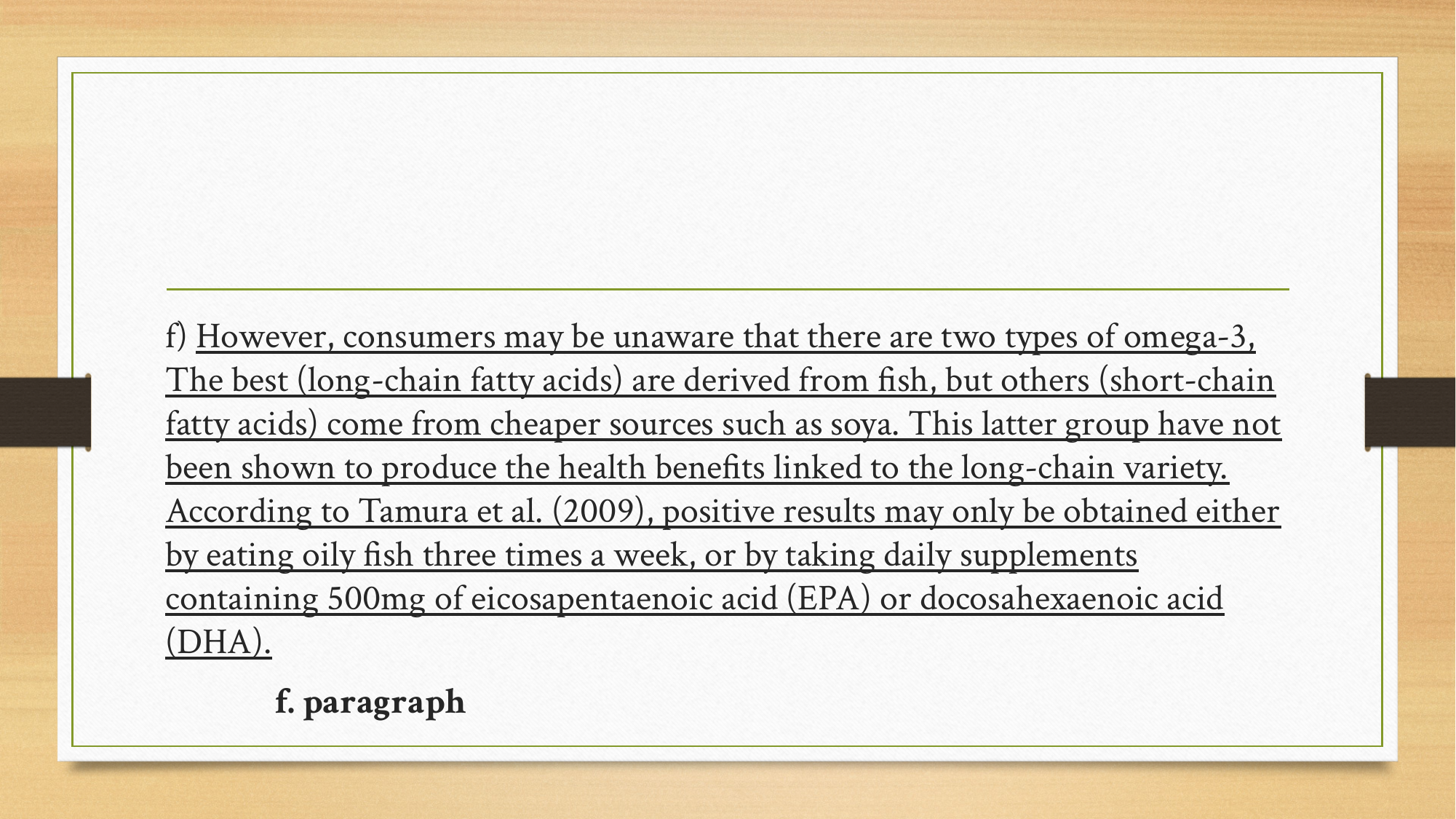

#
f) However, consumers may be unaware that there are two types of omega-3, The best (long-chain fatty acids) are derived from fish, but others (short-chain fatty acids) come from cheaper sources such as soya. This latter group have not been shown to produce the health benefits linked to the long-chain variety. According to Tamura et al. (2009), positive results may only be obtained either by eating oily fish three times a week, or by taking daily supplements containing 500mg of eicosapentaenoic acid (EPA) or docosahexaenoic acid (DHA).
	f. paragraph